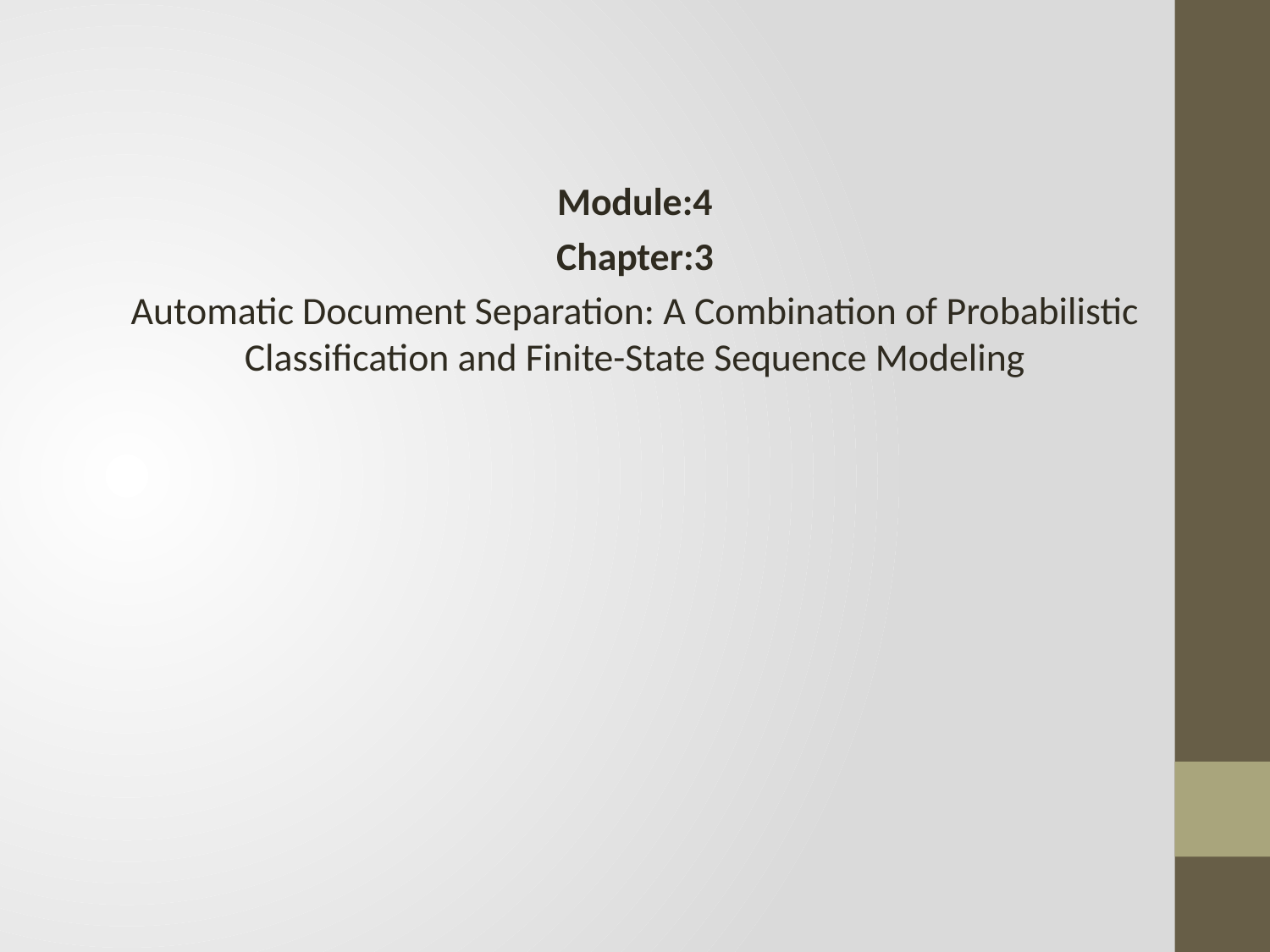

Module:4
Chapter:3
Automatic Document Separation: A Combination of Probabilistic Classification and Finite-State Sequence Modeling